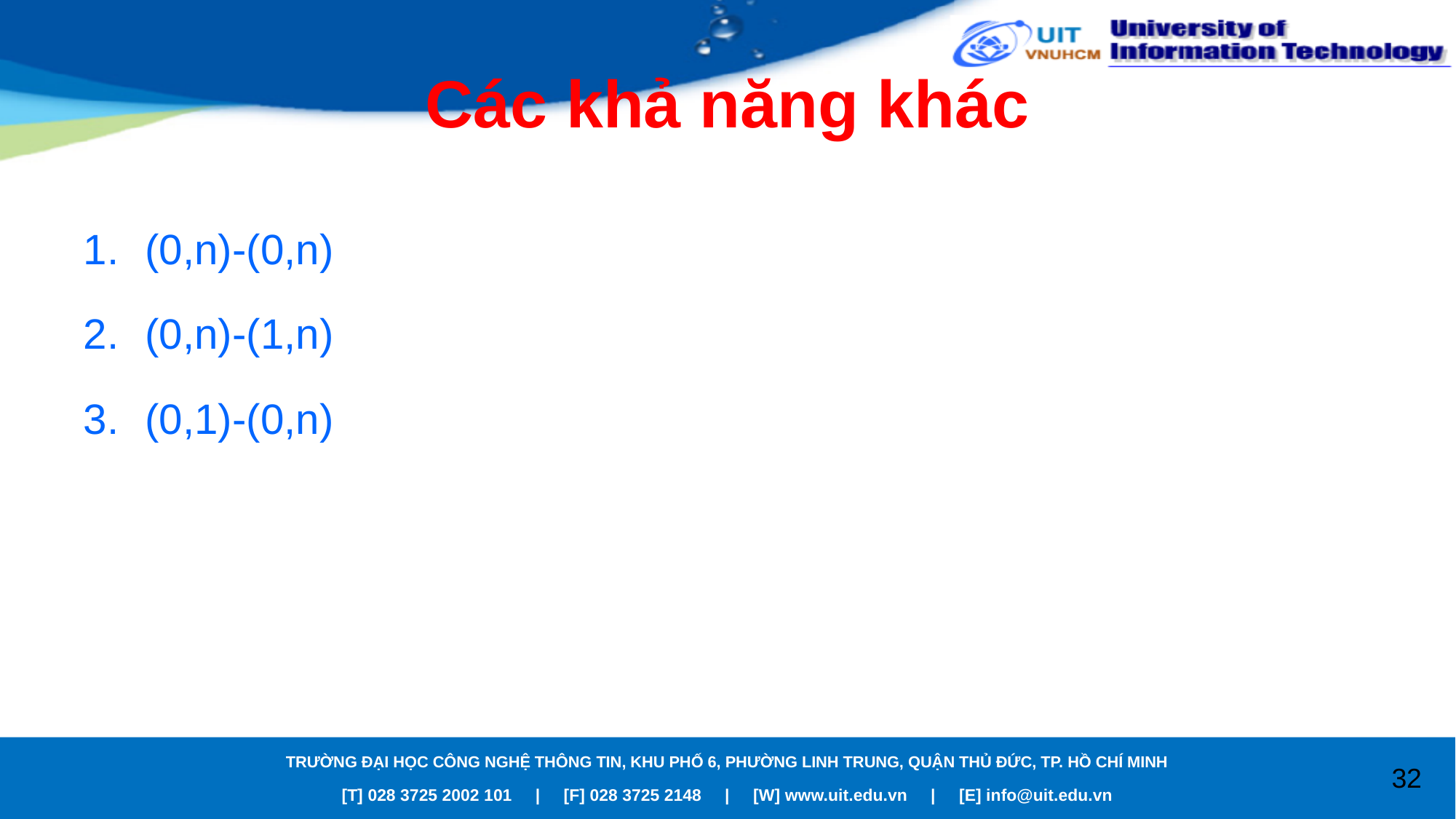

# Các khả năng khác
(0,n)-(0,n)
(0,n)-(1,n)
(0,1)-(0,n)